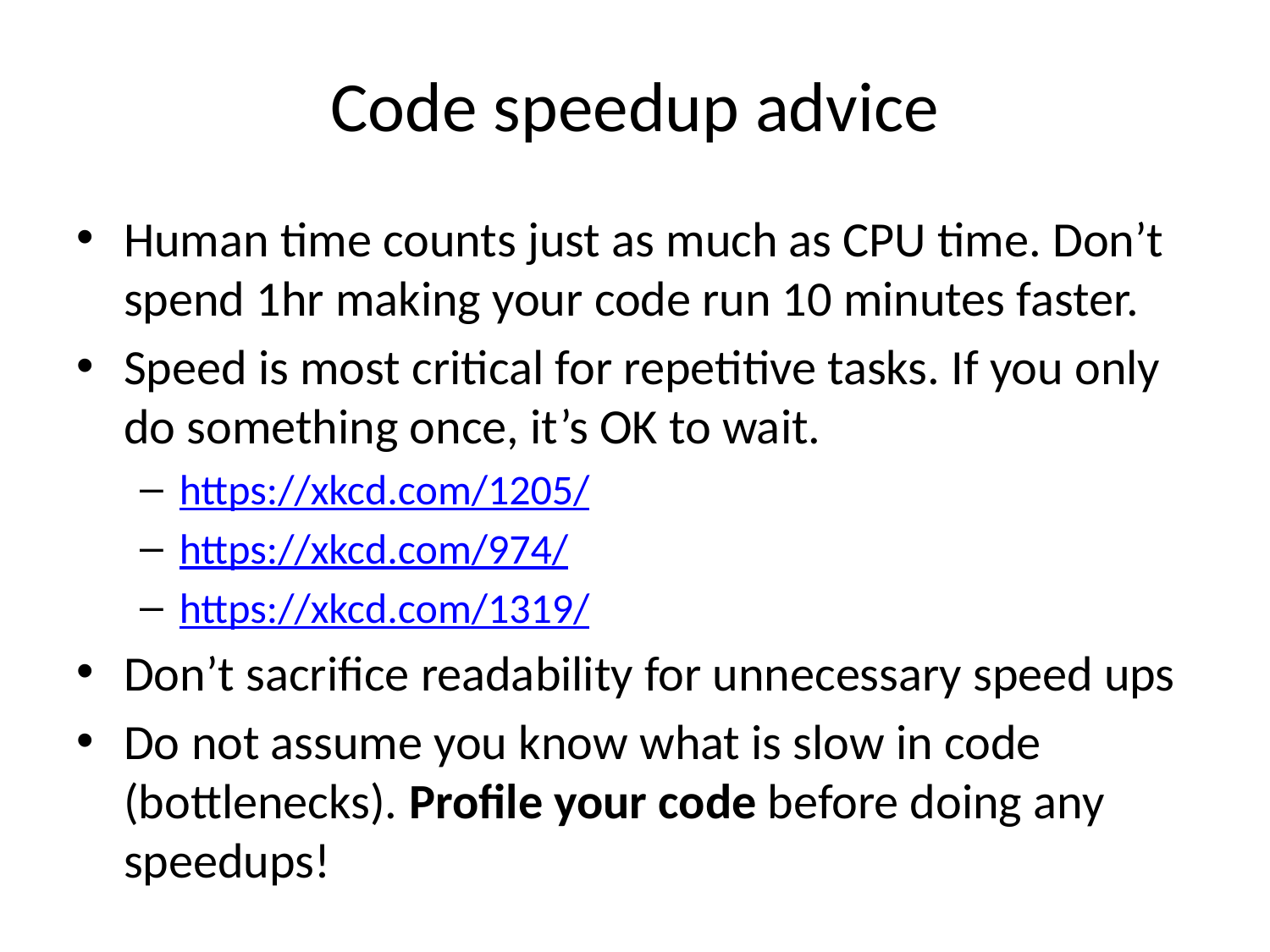

# Code speedup advice
Human time counts just as much as CPU time. Don’t spend 1hr making your code run 10 minutes faster.
Speed is most critical for repetitive tasks. If you only do something once, it’s OK to wait.
https://xkcd.com/1205/
https://xkcd.com/974/
https://xkcd.com/1319/
Don’t sacrifice readability for unnecessary speed ups
Do not assume you know what is slow in code (bottlenecks). Profile your code before doing any speedups!